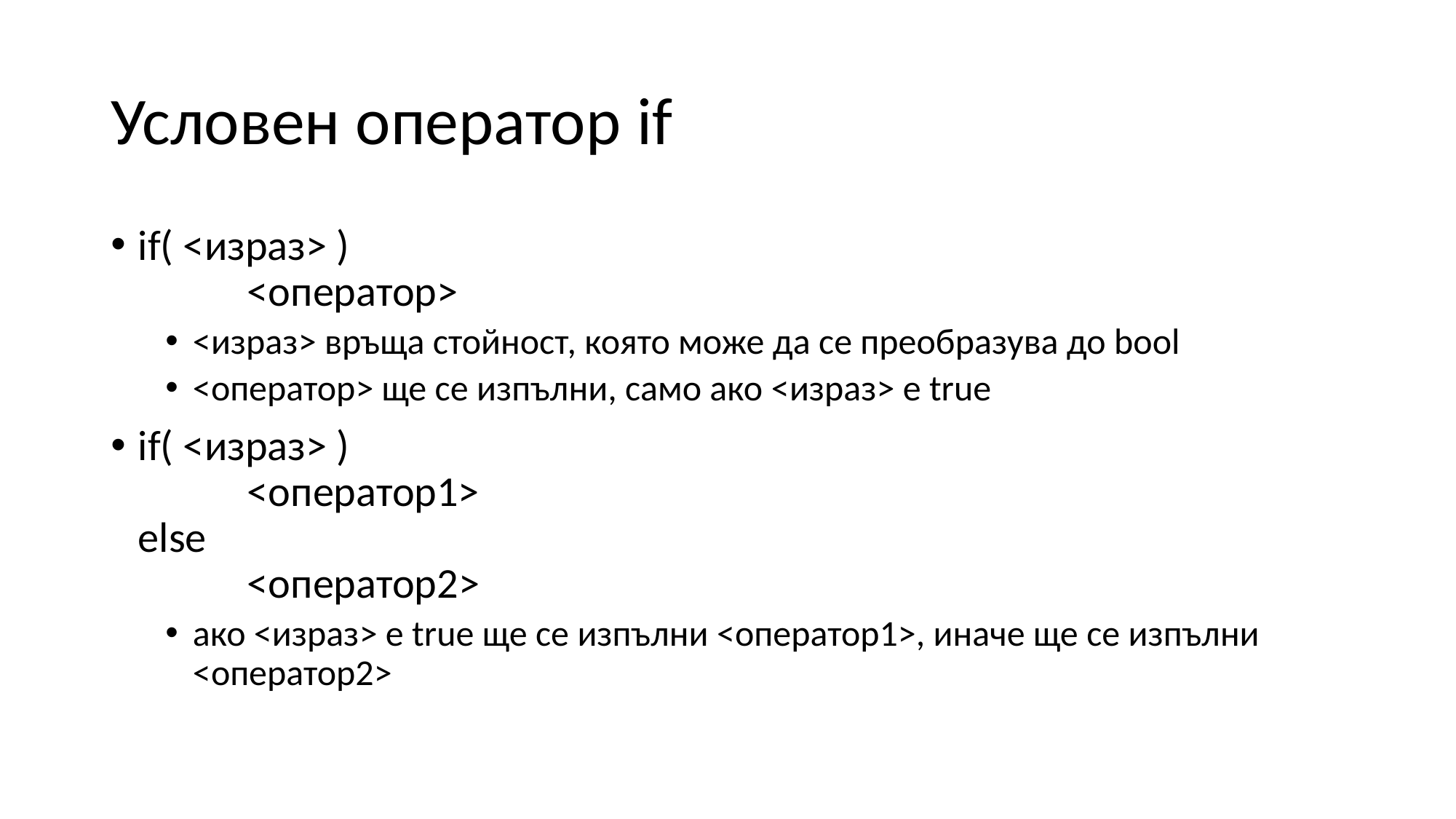

# Условен оператор if
if( <израз> )
	<оператор>
<израз> връща стойност, която може да се преобразува до bool
<оператор> ще се изпълни, само ако <израз> е true
if( <израз> )
	<оператор1>
else
	<оператор2>
ако <израз> e true ще се изпълни <оператор1>, иначе ще се изпълни <оператор2>